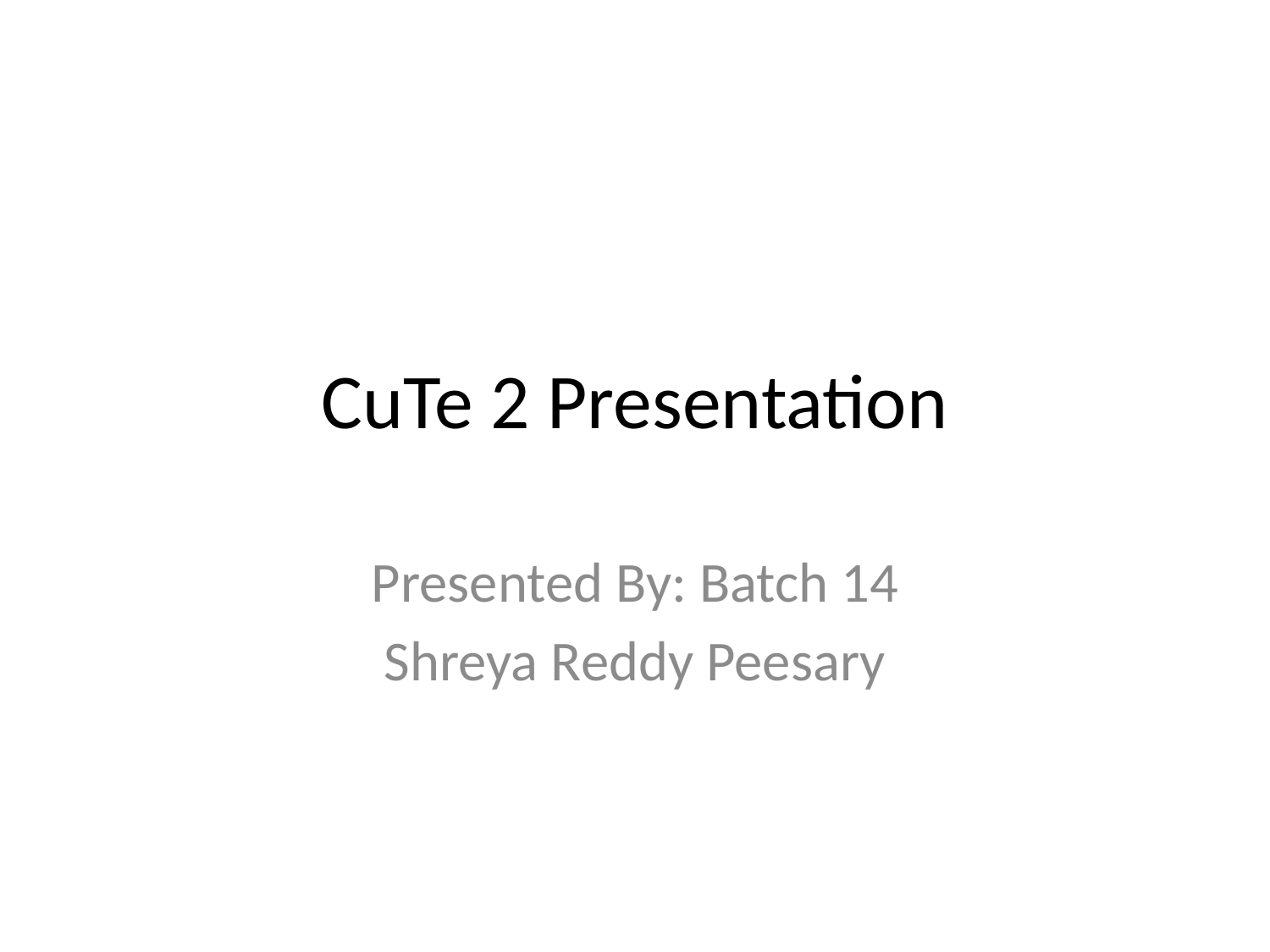

# CuTe 2 Presentation
Presented By: Batch 14
Shreya Reddy Peesary